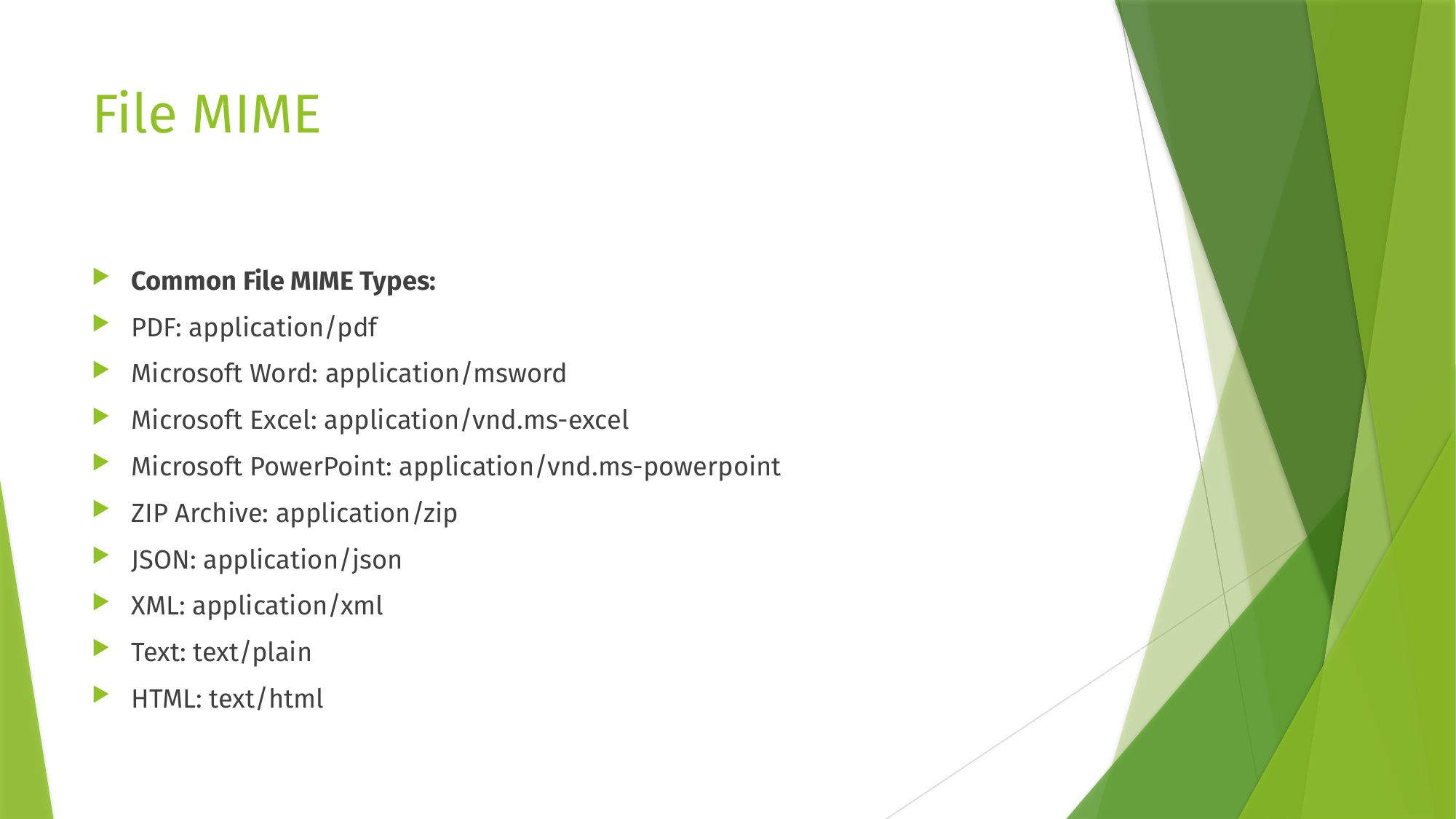

# File MIME
Common File MIME Types:
PDF: application/pdf
Microsoft Word: application/msword
Microsoft Excel: application/vnd.ms-excel
Microsoft PowerPoint: application/vnd.ms-powerpoint
ZIP Archive: application/zip
JSON: application/json
XML: application/xml
Text: text/plain
HTML: text/html